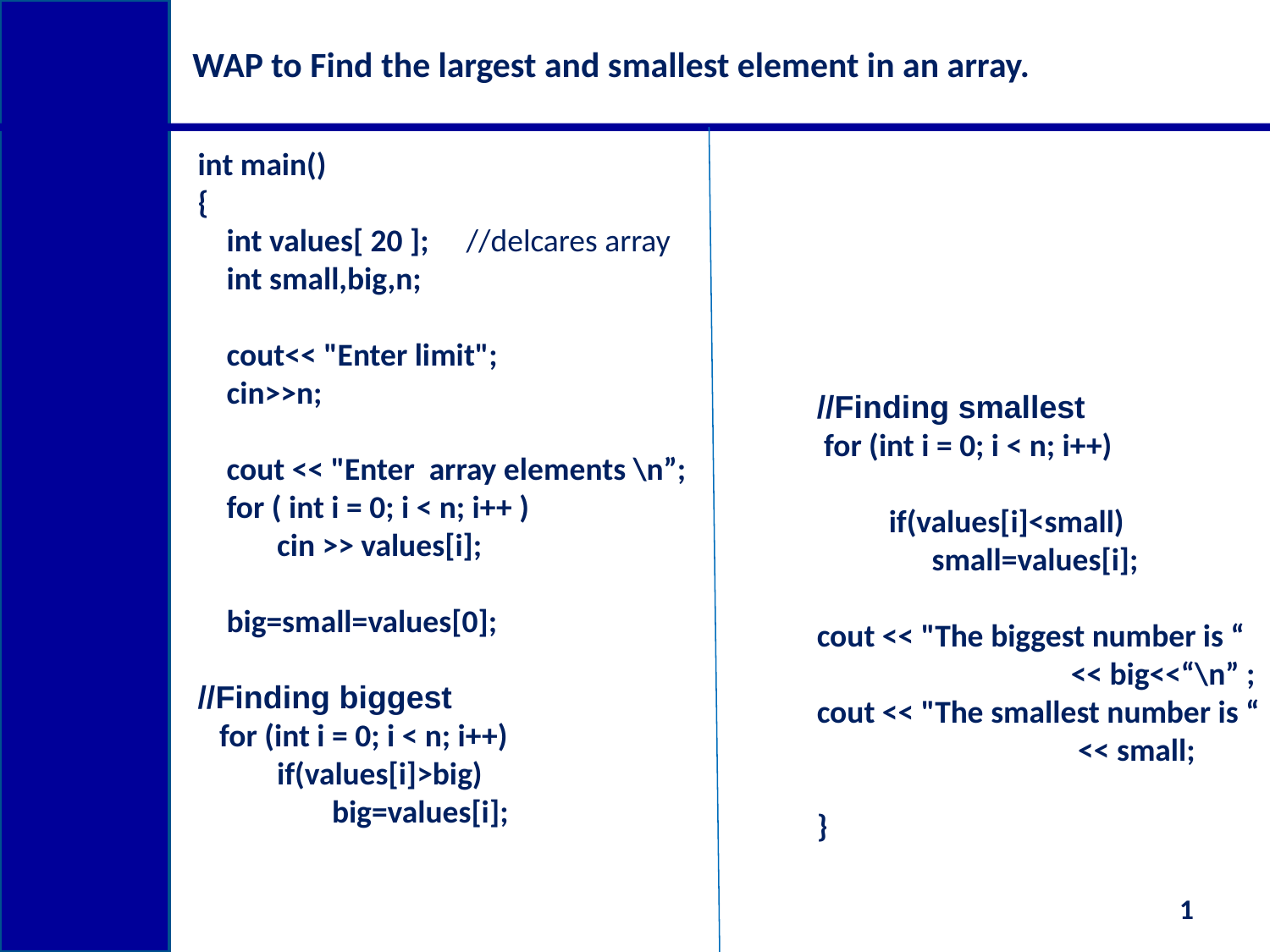

# WAP to Find the largest and smallest element in an array.
int main()
{
    int values[ 20 ]; 	  //delcares array
    int small,big,n;

    cout<< "Enter limit";
    cin>>n;

    cout << "Enter  array elements \n”;
    for ( int i = 0; i < n; i++ )
           cin >> values[i];

    big=small=values[0];

//Finding biggest
   for (int i = 0; i < n; i++)
           if(values[i]>big)
	 big=values[i];

//Finding smallest
 for (int i = 0; i < n; i++)
          if(values[i]<small)
                small=values[i];

cout << "The biggest number is “
 		<< big<<“\n” ;
cout << "The smallest number is “
		 << small;

}
1